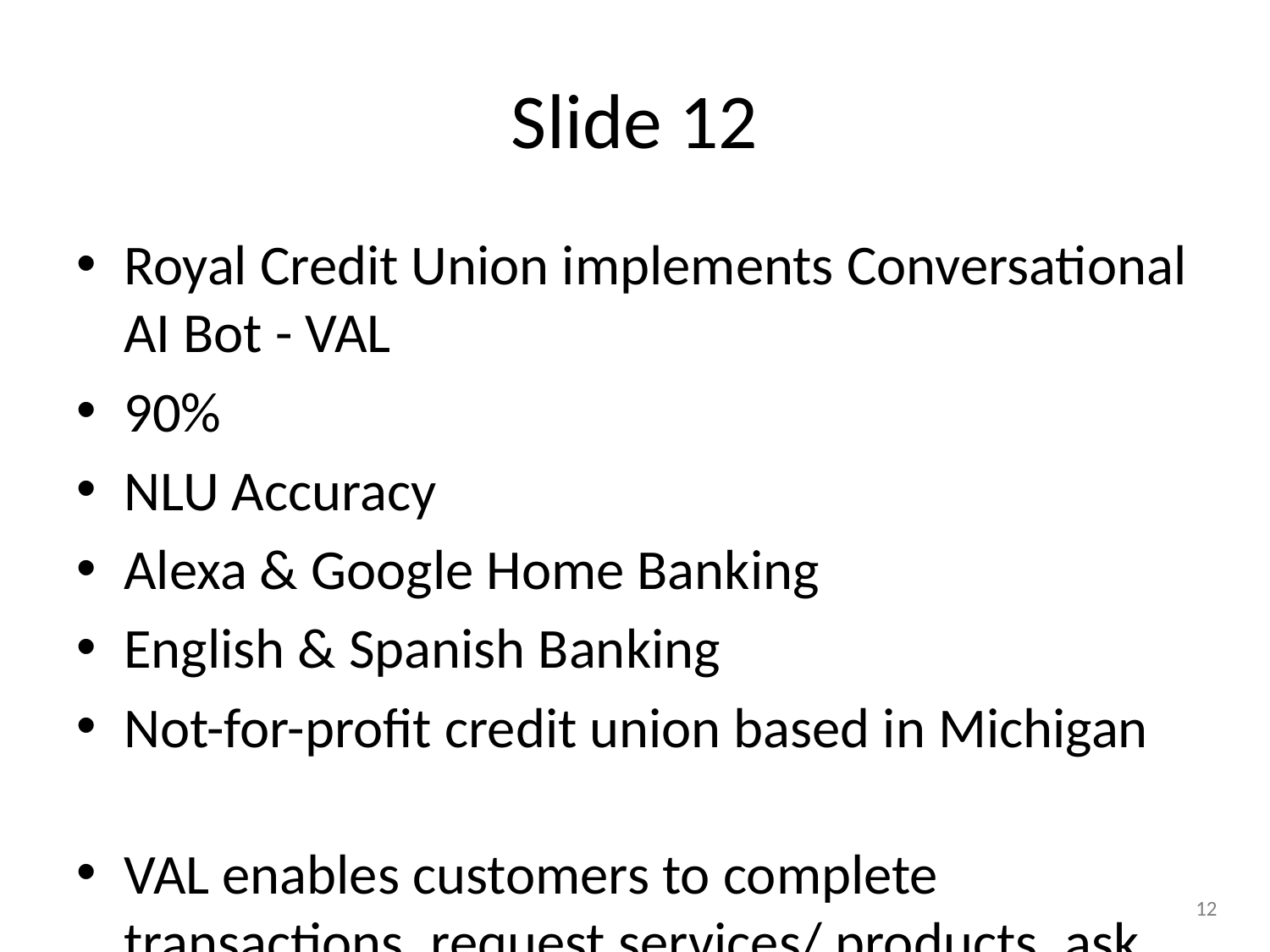

# Slide 12
Royal Credit Union implements Conversational AI Bot - VAL
90%
NLU Accuracy
Alexa & Google Home Banking
English & Spanish Banking
Not-for-profit credit union based in Michigan
VAL enables customers to complete transactions, request services/ products, ask questions about their account, and apply for loans and credit cards
Available on web, app, and IoT channels like Alexa, Google home
CREDIT UNION
Account Balance Inquiry
Repayment Summary
Request Transaction History
Funds Transfer
Card Management
Alexa Banking
USA
‹#›
Confidential information
12